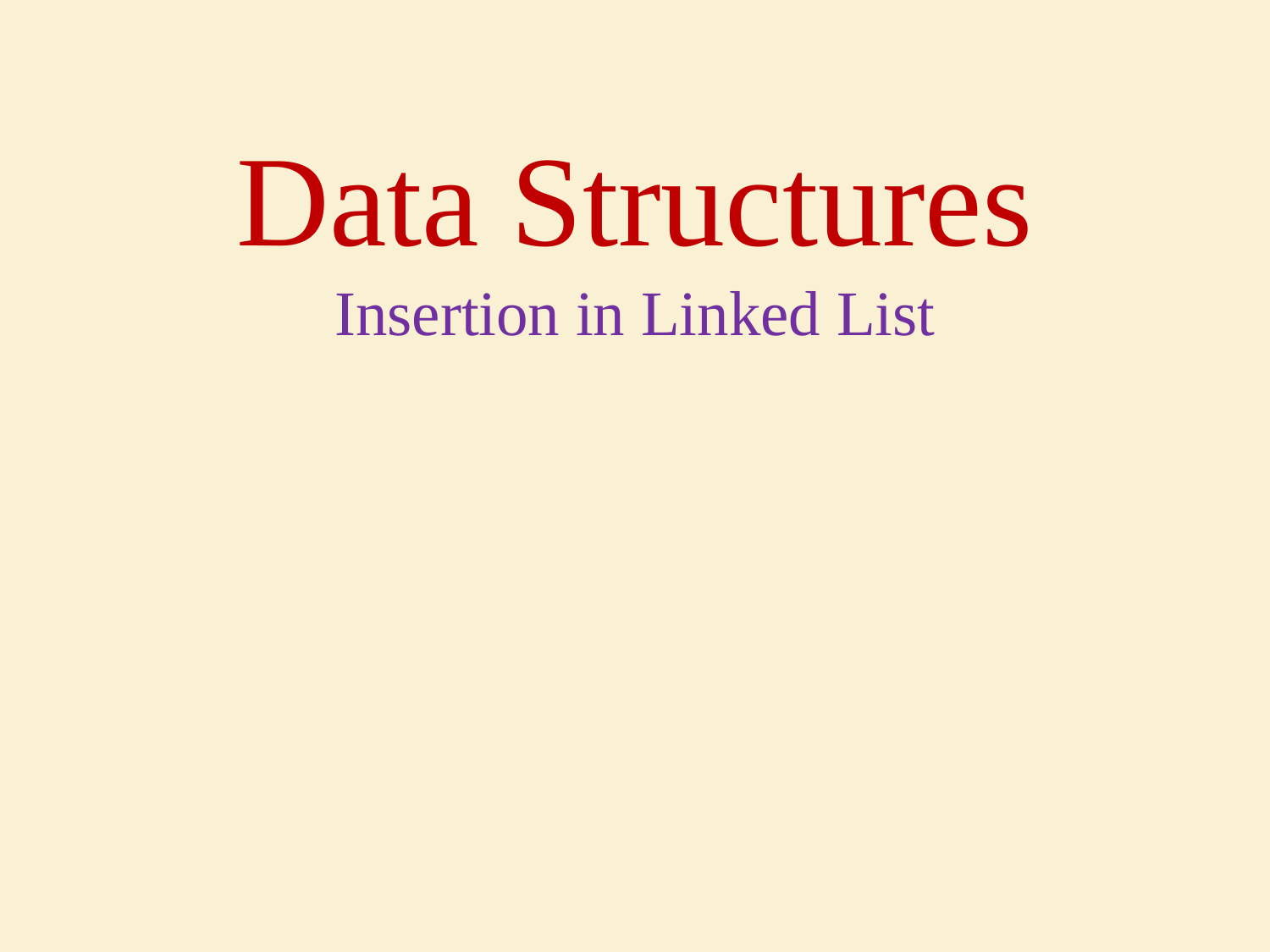

# Data Structures Insertion in Linked List